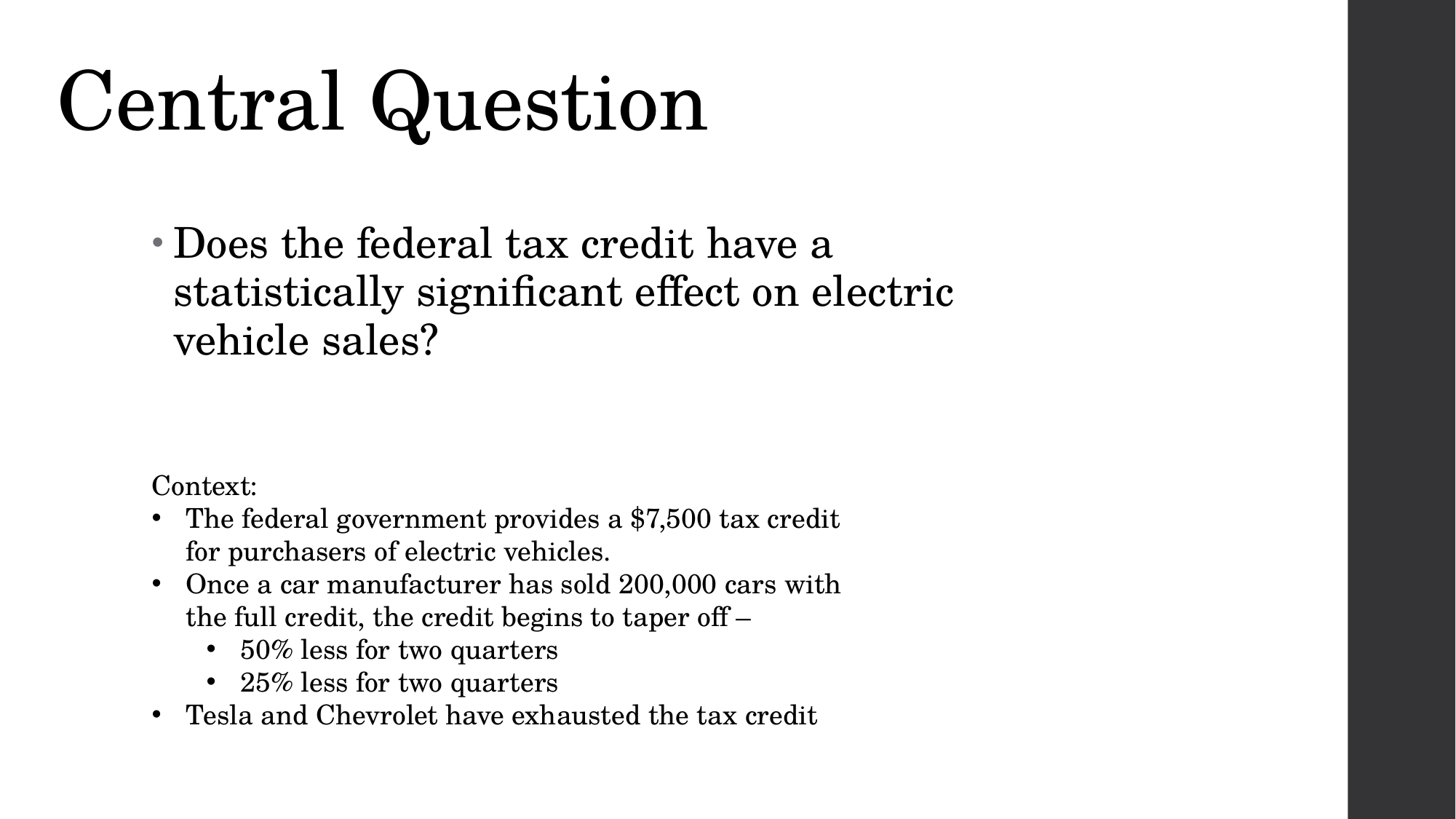

Central Question
Does the federal tax credit have a statistically significant effect on electric vehicle sales?

Context:
The federal government provides a $7,500 tax credit for purchasers of electric vehicles.
Once a car manufacturer has sold 200,000 cars with the full credit, the credit begins to taper off –
50% less for two quarters
25% less for two quarters
Tesla and Chevrolet have exhausted the tax credit